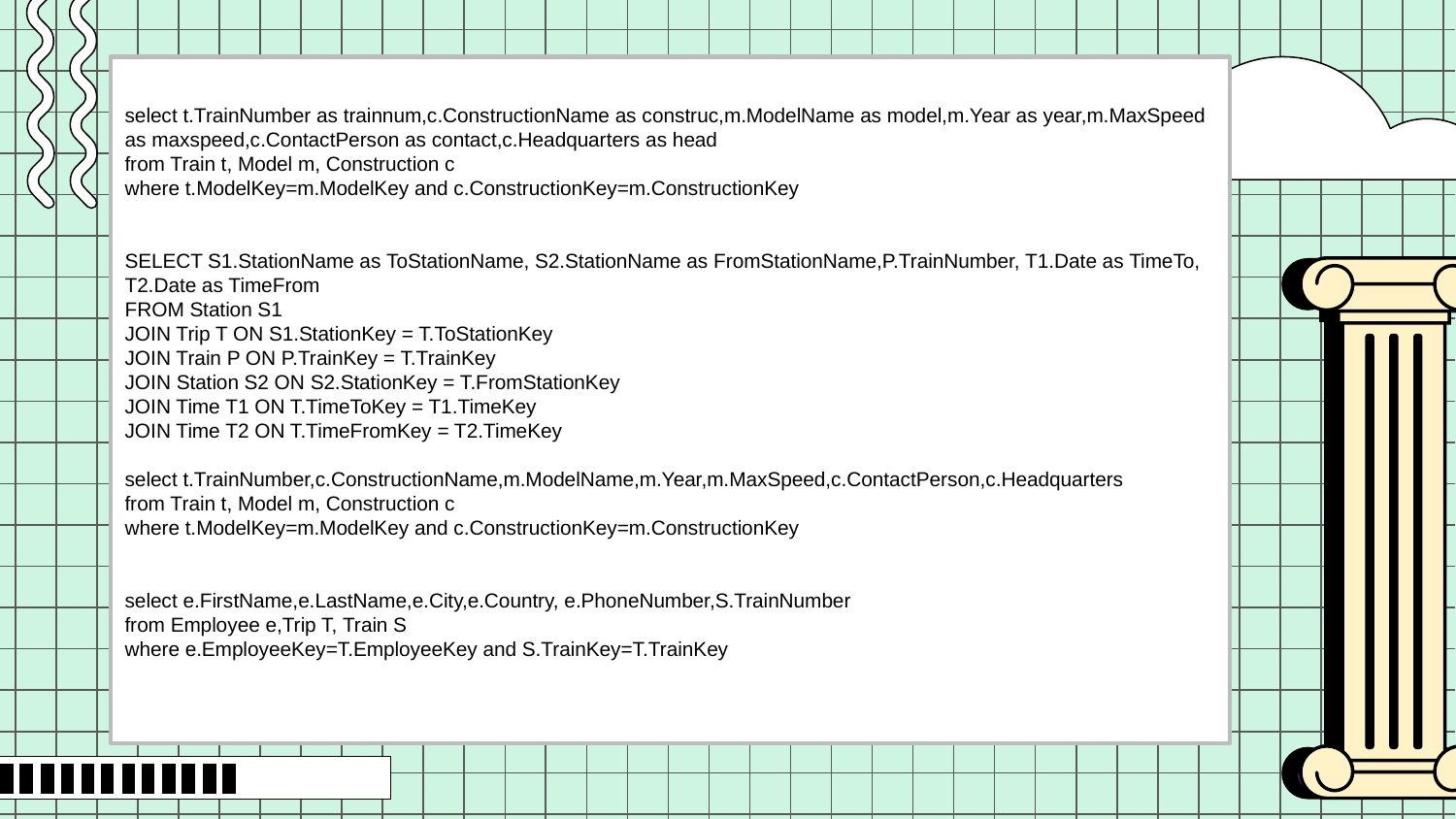

select t.TrainNumber as trainnum,c.ConstructionName as construc,m.ModelName as model,m.Year as year,m.MaxSpeed as maxspeed,c.ContactPerson as contact,c.Headquarters as head
from Train t, Model m, Construction c
where t.ModelKey=m.ModelKey and c.ConstructionKey=m.ConstructionKey

SELECT S1.StationName as ToStationName, S2.StationName as FromStationName,P.TrainNumber, T1.Date as TimeTo, T2.Date as TimeFrom
FROM Station S1
JOIN Trip T ON S1.StationKey = T.ToStationKey
JOIN Train P ON P.TrainKey = T.TrainKey
JOIN Station S2 ON S2.StationKey = T.FromStationKey
JOIN Time T1 ON T.TimeToKey = T1.TimeKey
JOIN Time T2 ON T.TimeFromKey = T2.TimeKey

select t.TrainNumber,c.ConstructionName,m.ModelName,m.Year,m.MaxSpeed,c.ContactPerson,c.Headquarters
from Train t, Model m, Construction c
where t.ModelKey=m.ModelKey and c.ConstructionKey=m.ConstructionKey

select e.FirstName,e.LastName,e.City,e.Country, e.PhoneNumber,S.TrainNumber
from Employee e,Trip T, Train S
where e.EmployeeKey=T.EmployeeKey and S.TrainKey=T.TrainKey